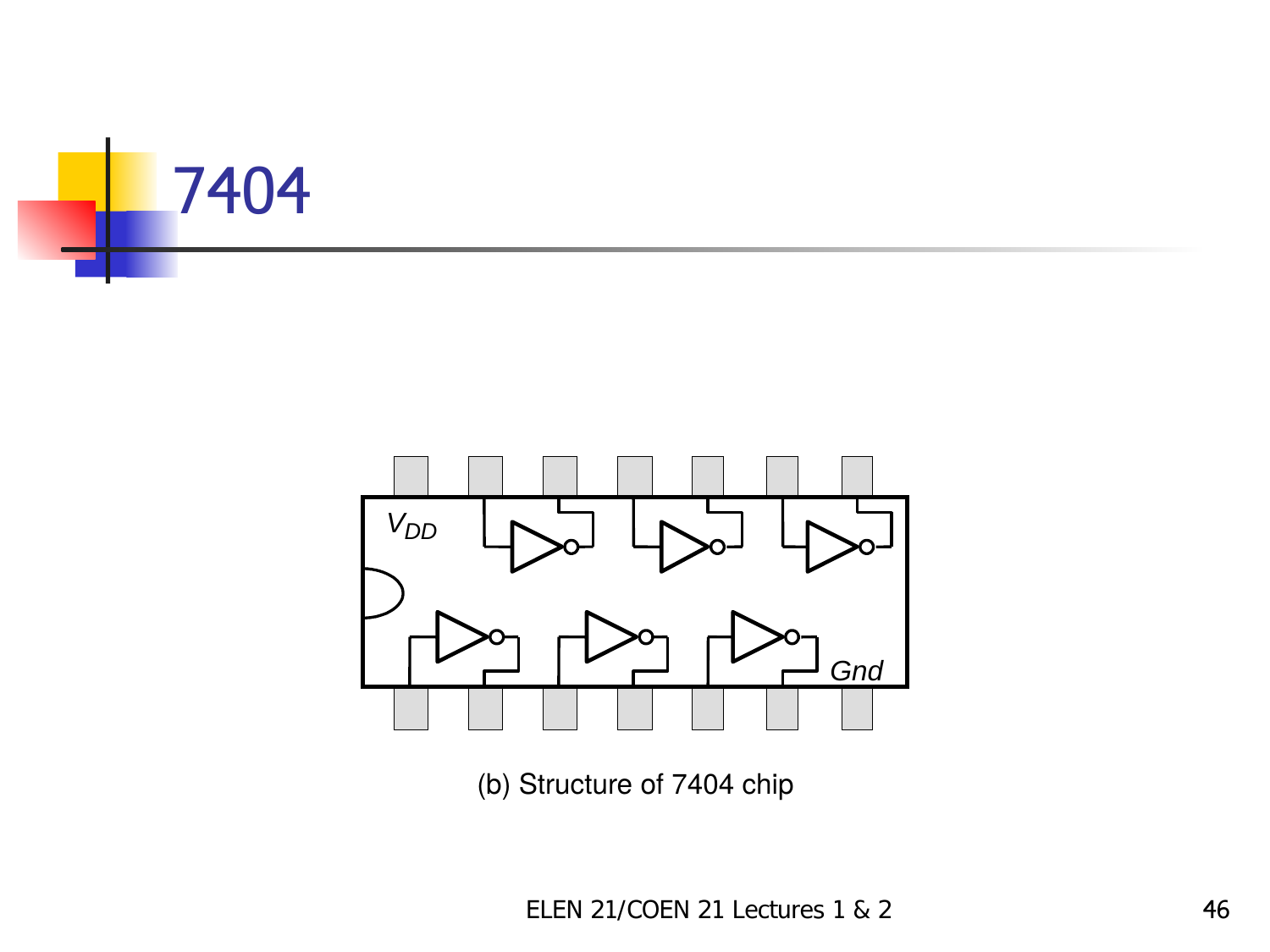

# 7404

V
DD

Gnd

(b) Structure of 7404 chip
ELEN 21/COEN 21 Lectures 1 & 2
46